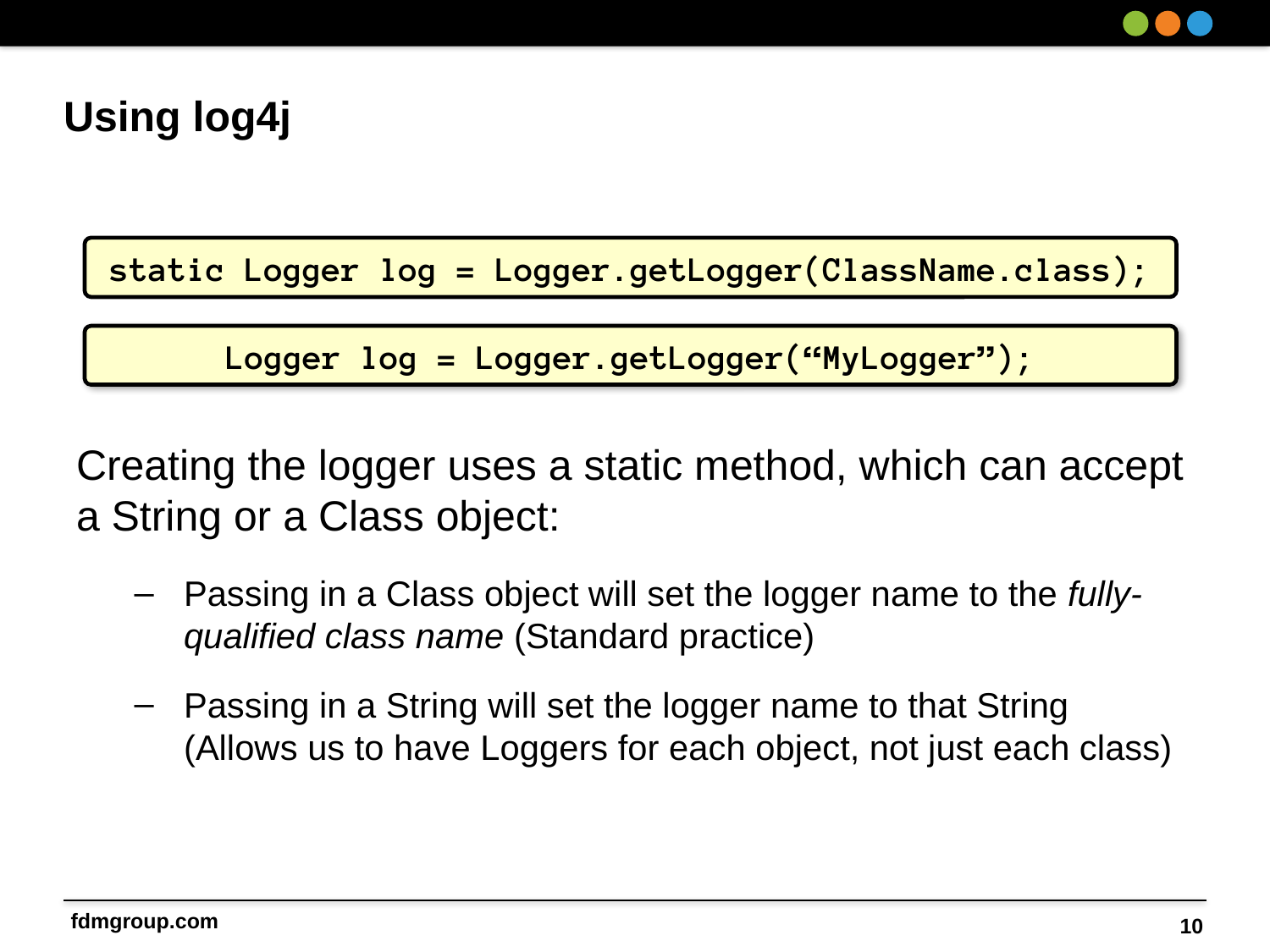

# Using log4j

Creating the logger uses a static method, which can accept a String or a Class object:
Passing in a Class object will set the logger name to the fully-qualified class name (Standard practice)
Passing in a String will set the logger name to that String
(Allows us to have Loggers for each object, not just each class)
static Logger log = Logger.getLogger(ClassName.class);
Logger log = Logger.getLogger(“MyLogger”);
10